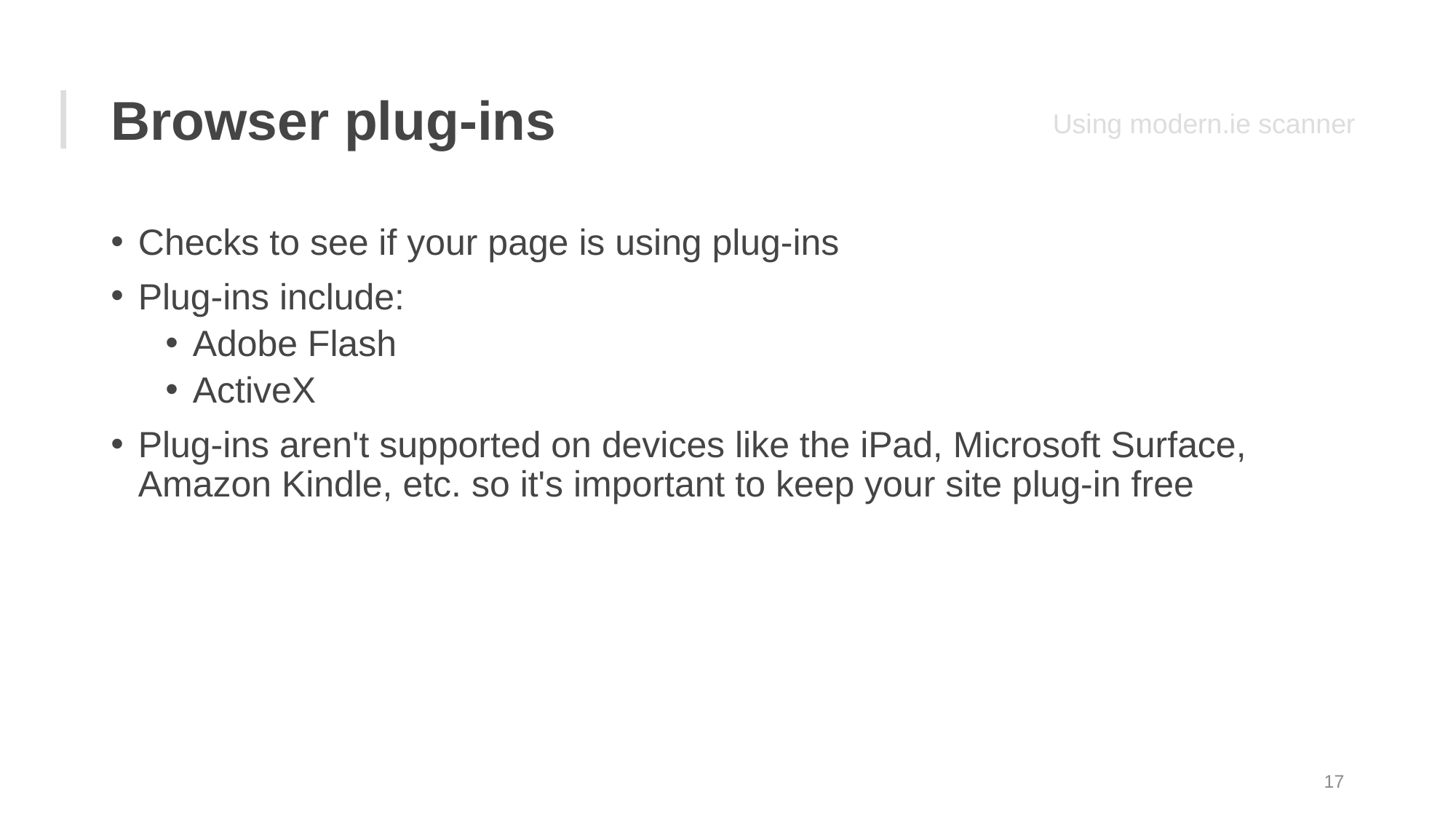

# Browser plug-ins
Using modern.ie scanner
Checks to see if your page is using plug-ins
Plug-ins include:
Adobe Flash
ActiveX
Plug-ins aren't supported on devices like the iPad, Microsoft Surface, Amazon Kindle, etc. so it's important to keep your site plug-in free
17